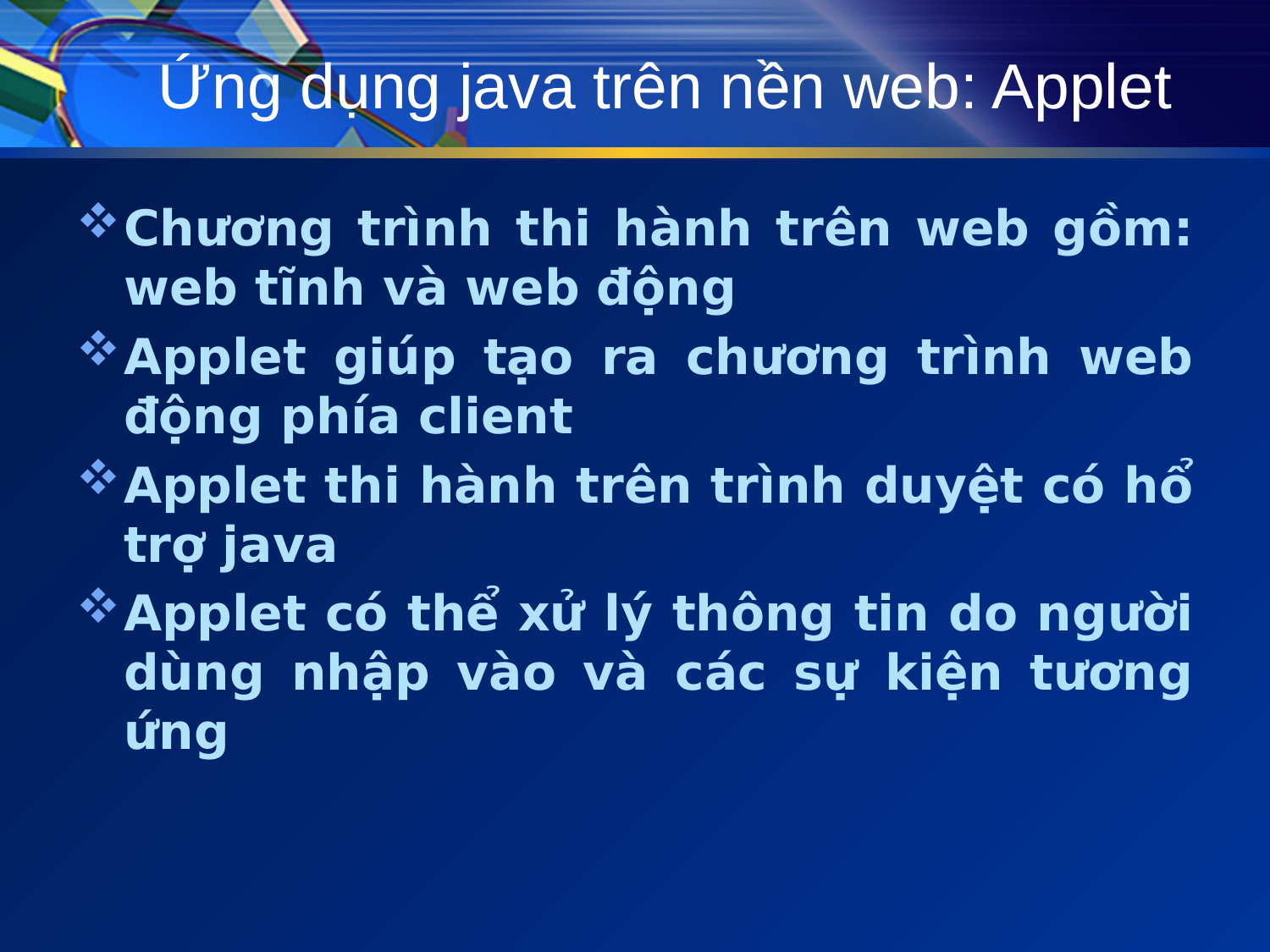

# Ứng dụng java trên nền web: Applet
Chương trình thi hành trên web gồm: web tĩnh và web động
Applet giúp tạo ra chương trình web động phía client
Applet thi hành trên trình duyệt có hổ trợ java
Applet có thể xử lý thông tin do người dùng nhập vào và các sự kiện tương ứng